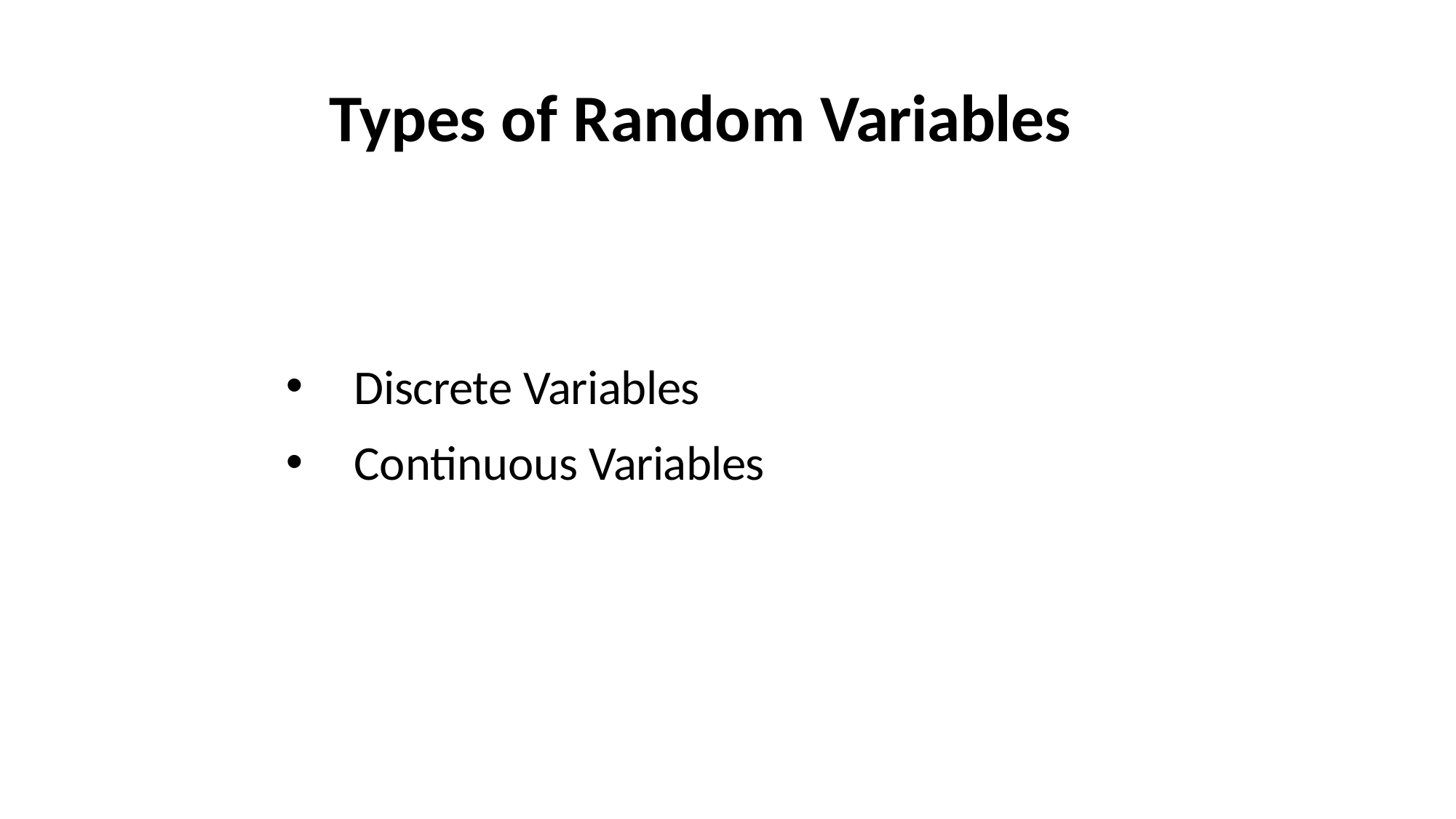

# Types of Random Variables
Discrete Variables
Continuous Variables